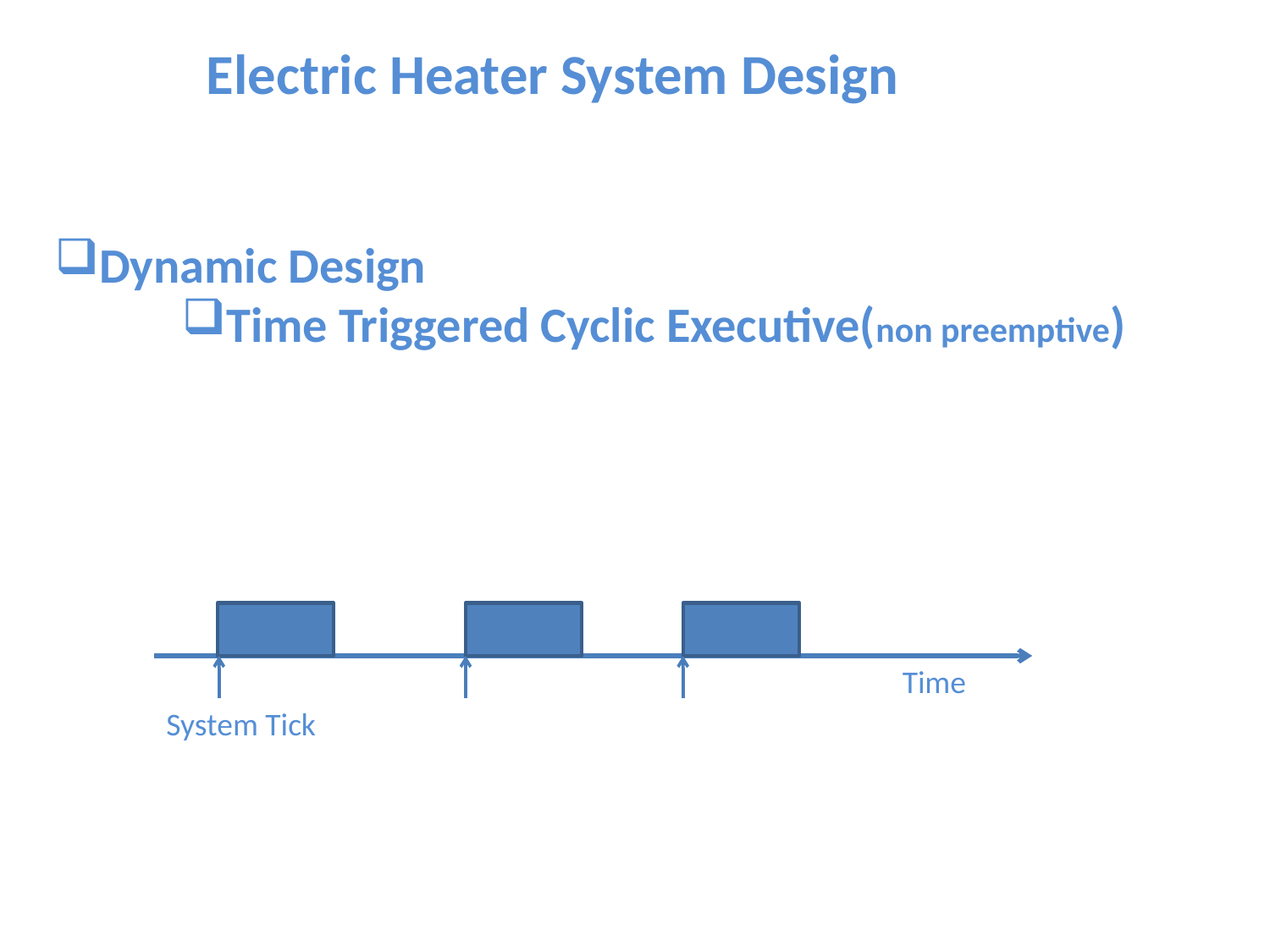

Electric Heater System Design
Dynamic Design
Time Triggered Cyclic Executive(non preemptive)

Time
System Tick